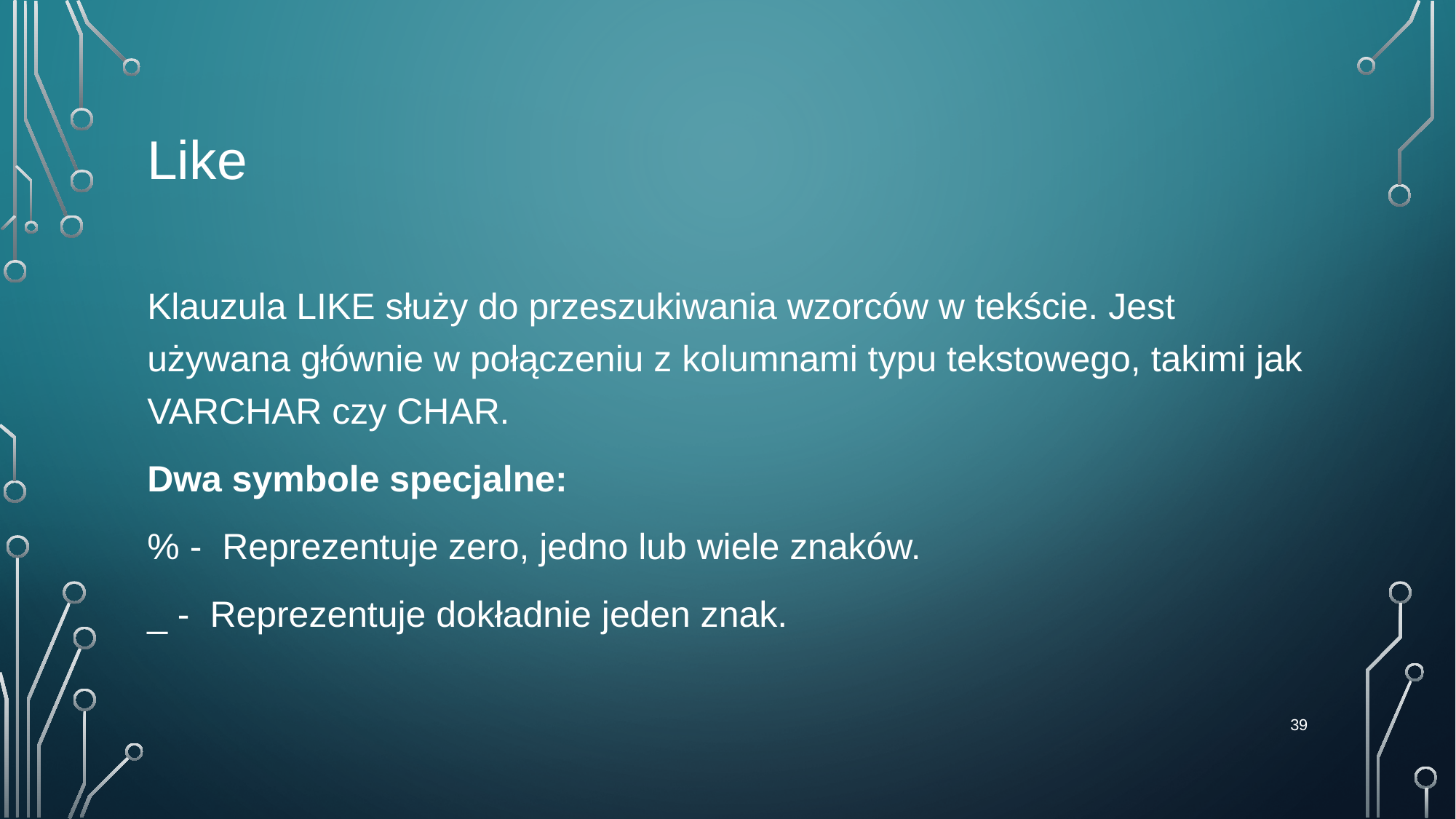

# Like
Klauzula LIKE służy do przeszukiwania wzorców w tekście. Jest używana głównie w połączeniu z kolumnami typu tekstowego, takimi jak VARCHAR czy CHAR.
Dwa symbole specjalne:
% -  Reprezentuje zero, jedno lub wiele znaków.
_ -  Reprezentuje dokładnie jeden znak.
39